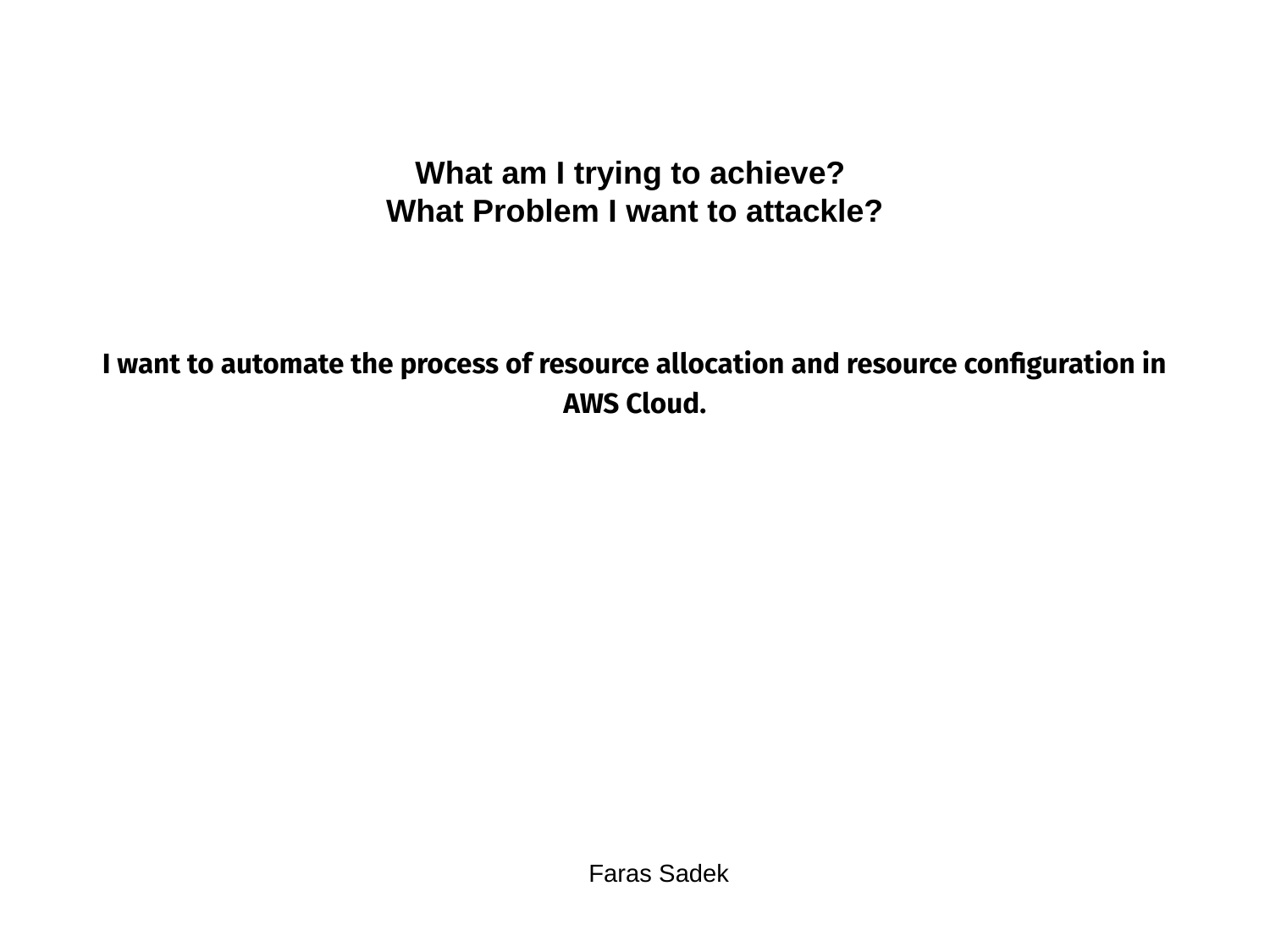

# What am I trying to achieve?
What Problem I want to attackle?

I want to automate the process of resource allocation and resource configuration in AWS Cloud.

Faras Sadek